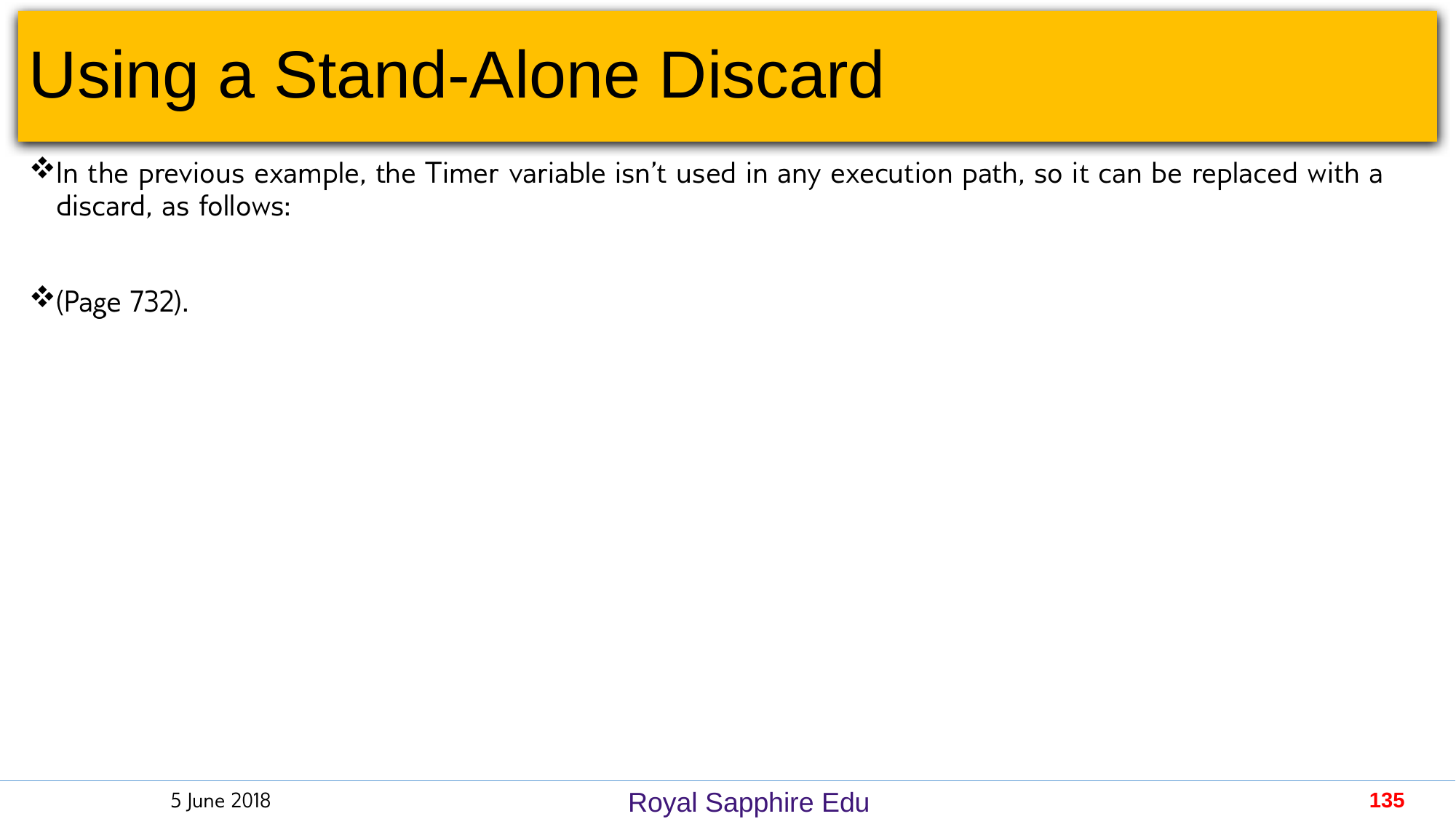

# Using a Stand-Alone Discard
In the previous example, the Timer variable isn’t used in any execution path, so it can be replaced with a discard, as follows:

(Page 732).
5 June 2018
135